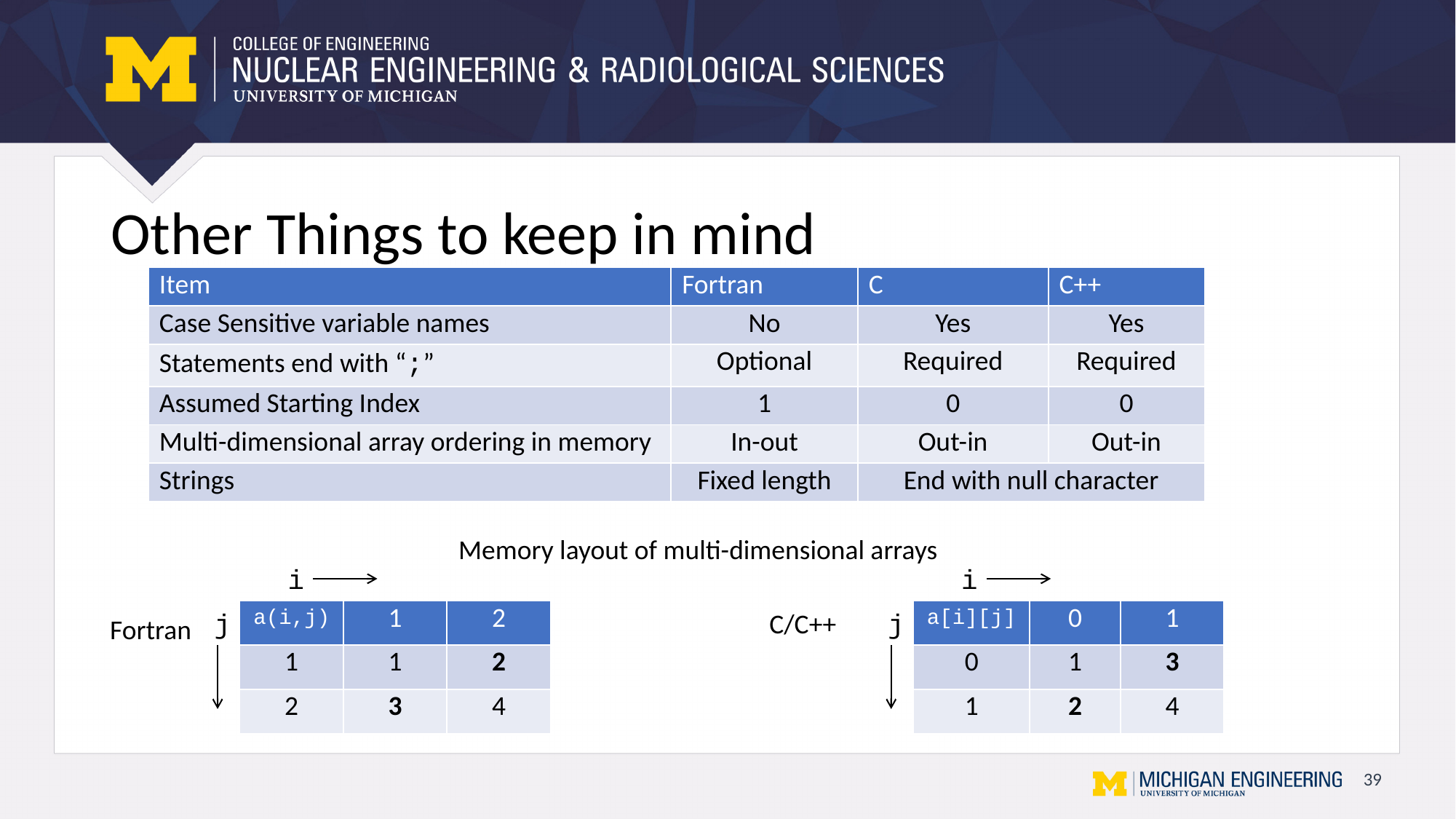

# Other Things to keep in mind
| Item | Fortran | C | C++ |
| --- | --- | --- | --- |
| Case Sensitive variable names | No | Yes | Yes |
| Statements end with “;” | Optional | Required | Required |
| Assumed Starting Index | 1 | 0 | 0 |
| Multi-dimensional array ordering in memory | In-out | Out-in | Out-in |
| Strings | Fixed length | End with null character |  |
Memory layout of multi-dimensional arrays
i
i
j
| a(i,j) | 1 | 2 |
| --- | --- | --- |
| 1 | 1 | 2 |
| 2 | 3 | 4 |
C/C++
j
| a[i][j] | 0 | 1 |
| --- | --- | --- |
| 0 | 1 | 3 |
| 1 | 2 | 4 |
Fortran